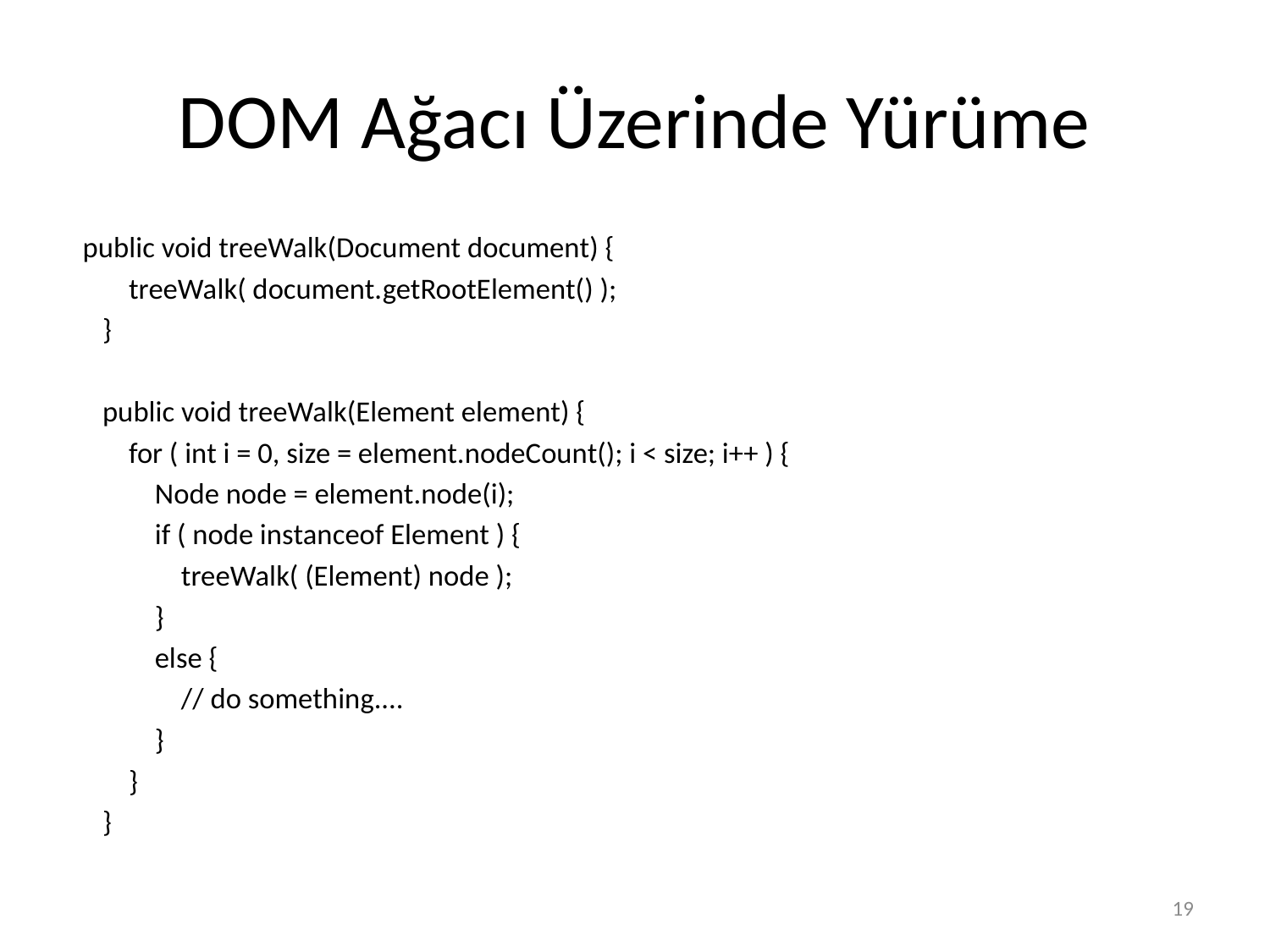

# DOM Ağacı Üzerinde Yürüme
 public void treeWalk(Document document) {
        treeWalk( document.getRootElement() );
    }

    public void treeWalk(Element element) {
        for ( int i = 0, size = element.nodeCount(); i < size; i++ ) {
            Node node = element.node(i);
            if ( node instanceof Element ) {
                treeWalk( (Element) node );
            }
            else {
                // do something....
            }
        }
    }
19